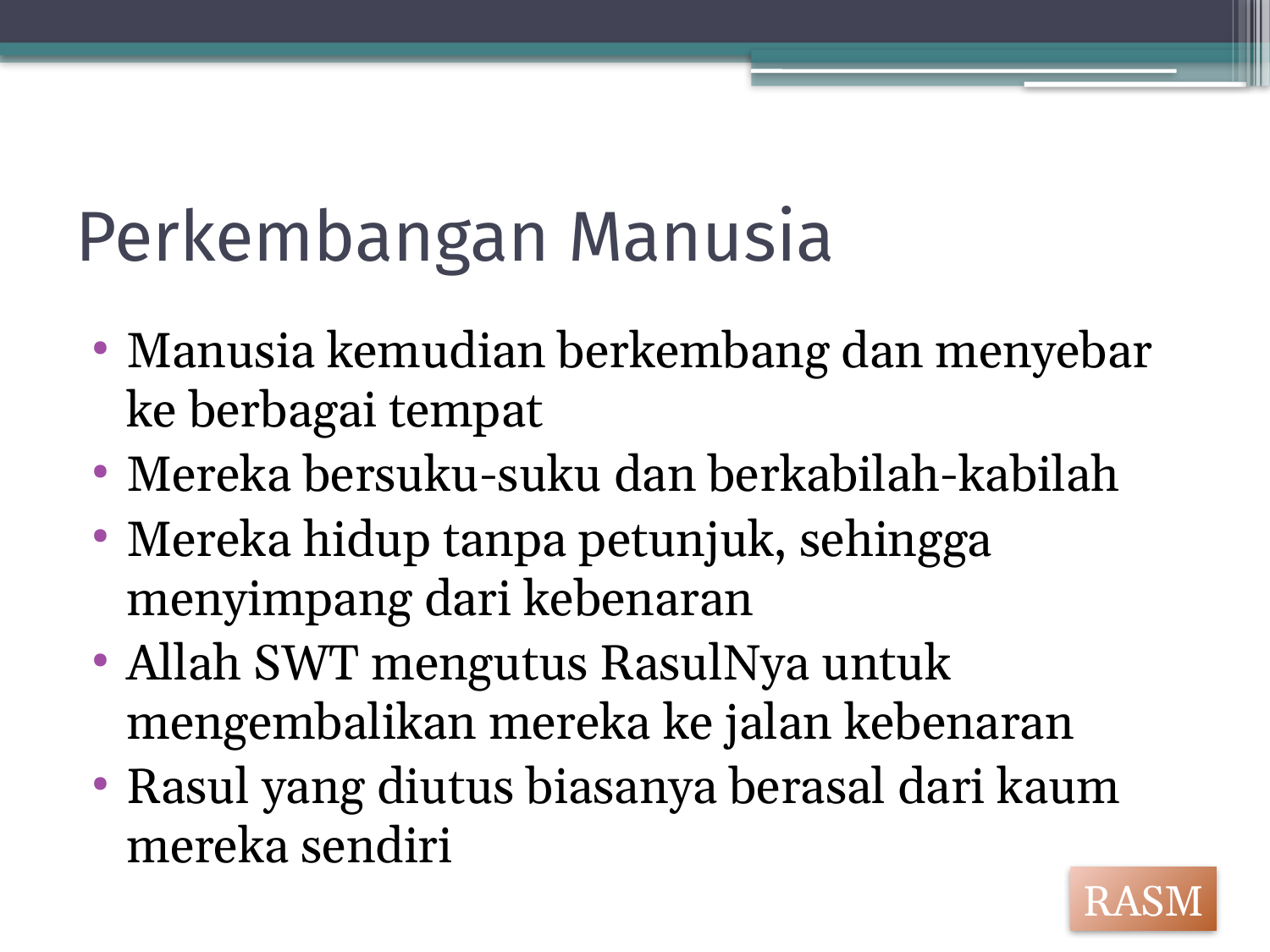

# Perkembangan Manusia
Manusia kemudian berkembang dan menyebar ke berbagai tempat
Mereka bersuku-suku dan berkabilah-kabilah
Mereka hidup tanpa petunjuk, sehingga menyimpang dari kebenaran
Allah SWT mengutus RasulNya untuk mengembalikan mereka ke jalan kebenaran
Rasul yang diutus biasanya berasal dari kaum mereka sendiri
RASM